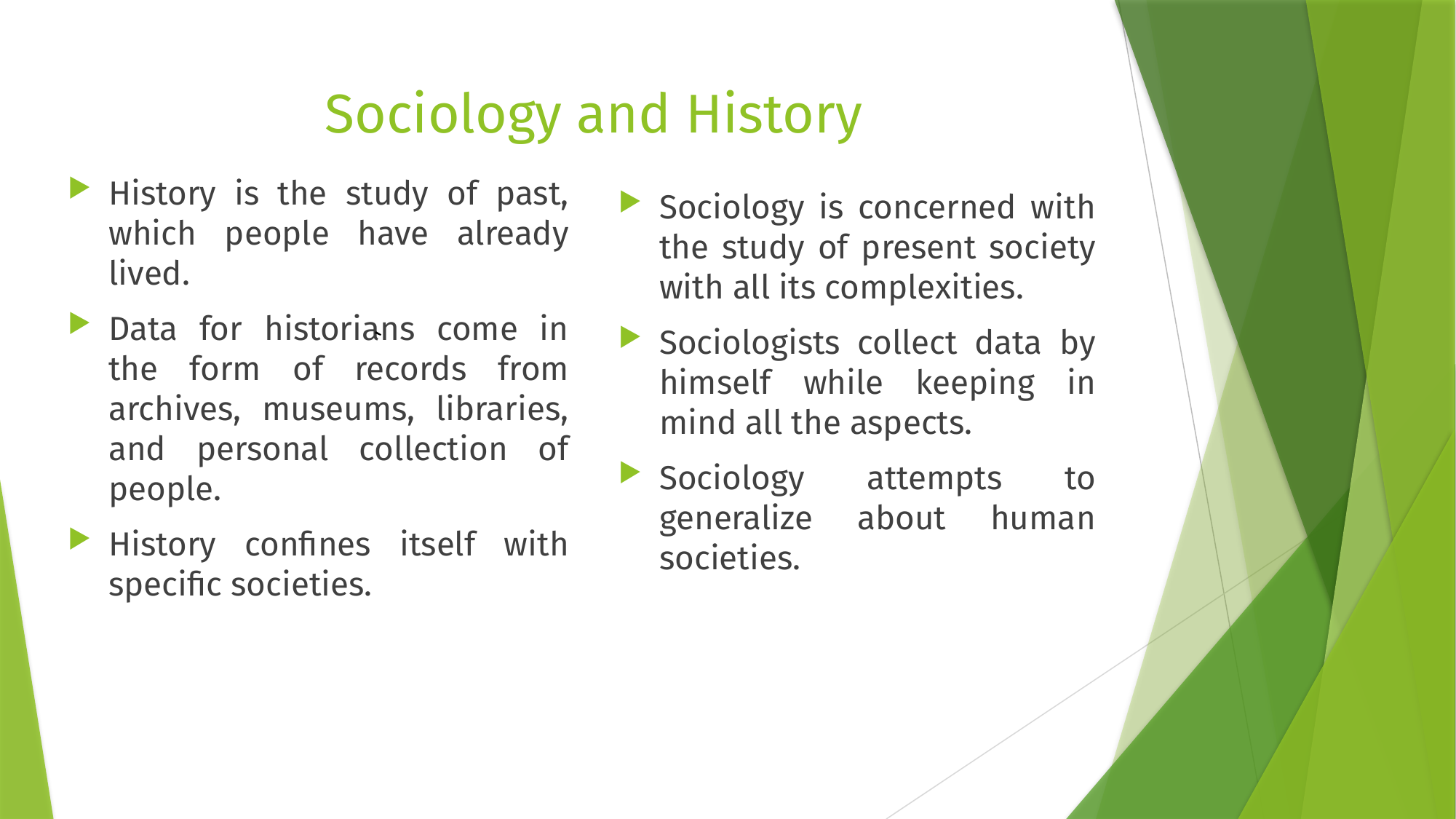

# Sociology and History
History is the study of past, which people have already lived.
Data for historians come in the form of records from archives, museums, libraries, and personal collection of people.
History confines itself with specific societies.
Sociology is concerned with the study of present society with all its complexities.
Sociologists collect data by himself while keeping in mind all the aspects.
Sociology attempts to generalize about human societies.

`